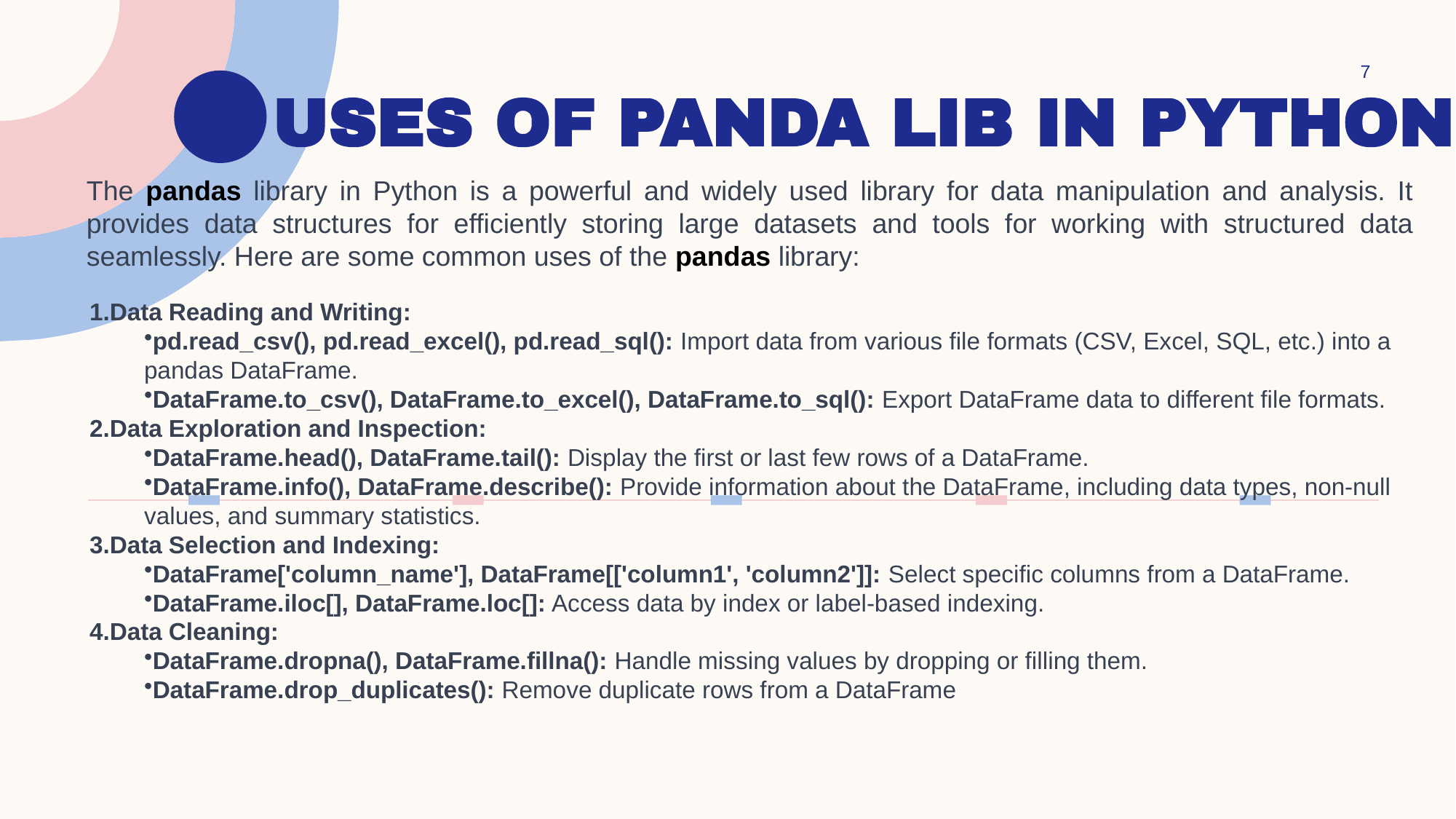

7
# Uses of panda lib in python
The pandas library in Python is a powerful and widely used library for data manipulation and analysis. It provides data structures for efficiently storing large datasets and tools for working with structured data seamlessly. Here are some common uses of the pandas library:

Data Reading and Writing:
pd.read_csv(), pd.read_excel(), pd.read_sql(): Import data from various file formats (CSV, Excel, SQL, etc.) into a pandas DataFrame.
DataFrame.to_csv(), DataFrame.to_excel(), DataFrame.to_sql(): Export DataFrame data to different file formats.
Data Exploration and Inspection:
DataFrame.head(), DataFrame.tail(): Display the first or last few rows of a DataFrame.
DataFrame.info(), DataFrame.describe(): Provide information about the DataFrame, including data types, non-null values, and summary statistics.
Data Selection and Indexing:
DataFrame['column_name'], DataFrame[['column1', 'column2']]: Select specific columns from a DataFrame.
DataFrame.iloc[], DataFrame.loc[]: Access data by index or label-based indexing.
Data Cleaning:
DataFrame.dropna(), DataFrame.fillna(): Handle missing values by dropping or filling them.
DataFrame.drop_duplicates(): Remove duplicate rows from a DataFrame